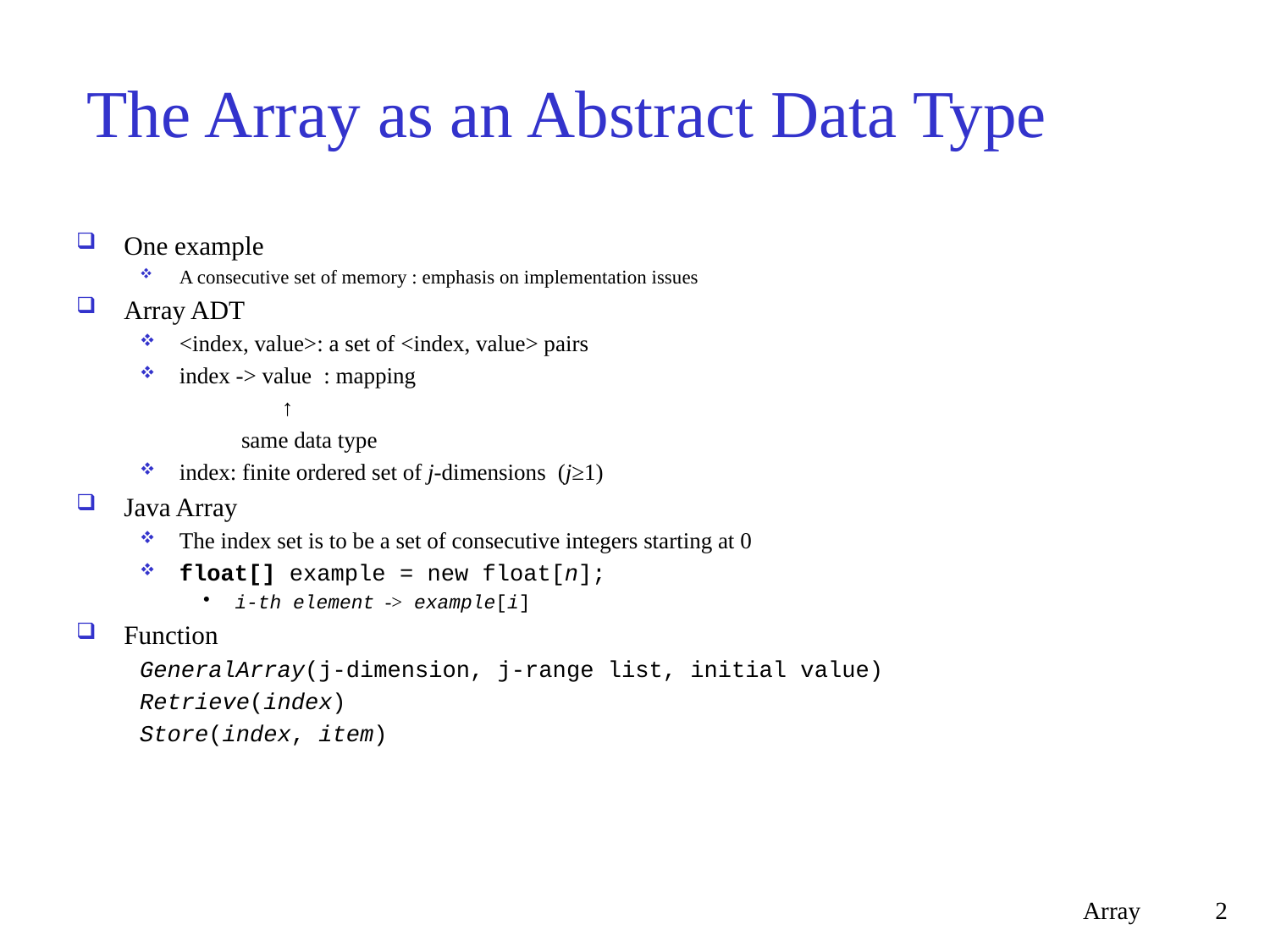

# The Array as an Abstract Data Type
One example
A consecutive set of memory : emphasis on implementation issues
Array ADT
<index, value>: a set of <index, value> pairs
index -> value  : mapping
                       ↑
                same data type
index: finite ordered set of j-dimensions  (j≥1)
Java Array
The index set is to be a set of consecutive integers starting at 0
float[] example = new float[n];
i-th element  -> example[i]
Function
GeneralArray(j-dimension, j-range list, initial value)
Retrieve(index)
Store(index, item)
Array
2